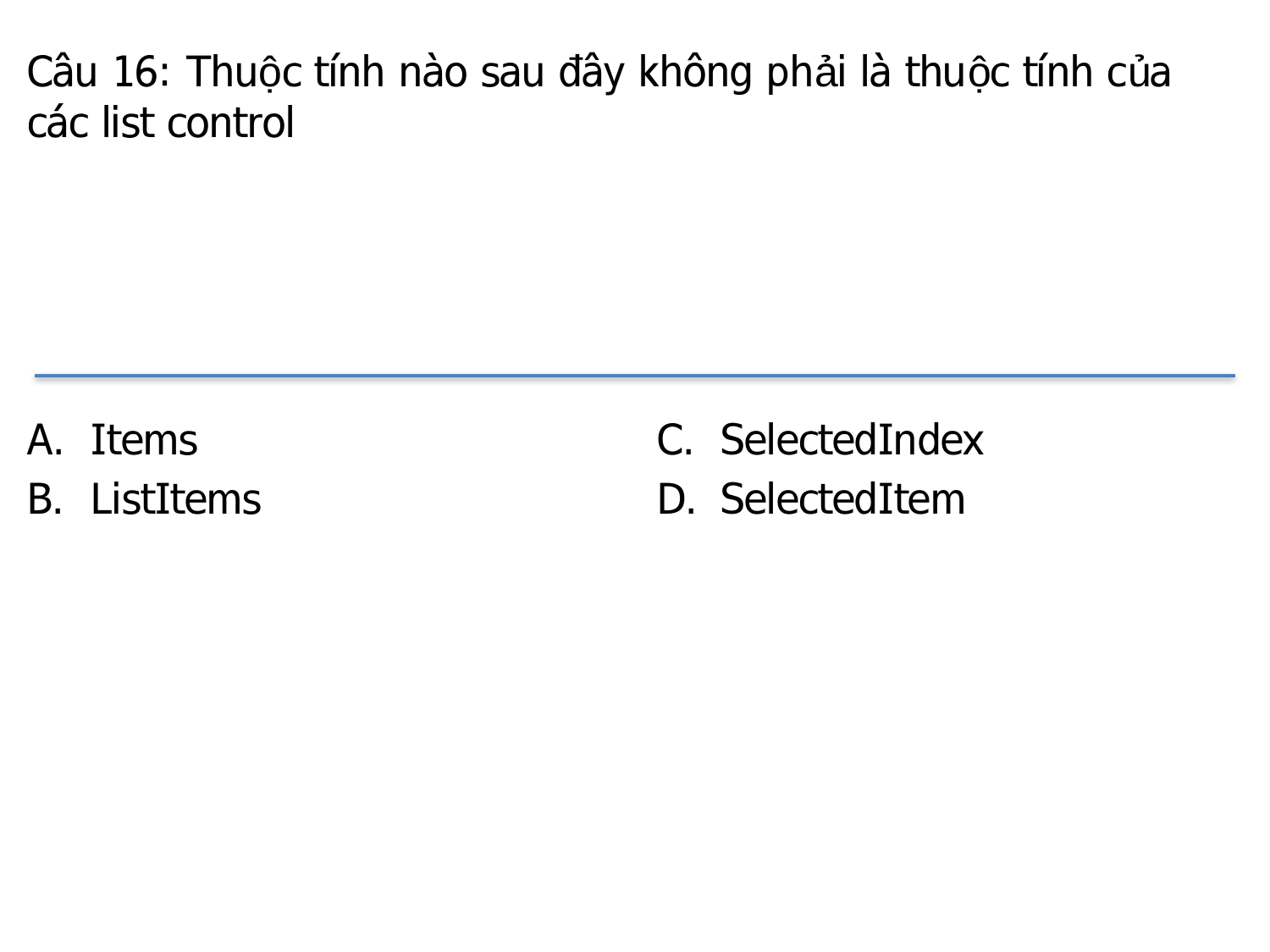

# Câu 16: Thuộc tính nào sau đây không phải là thuộc tính của các list control
Items
ListItems
SelectedIndex
SelectedItem